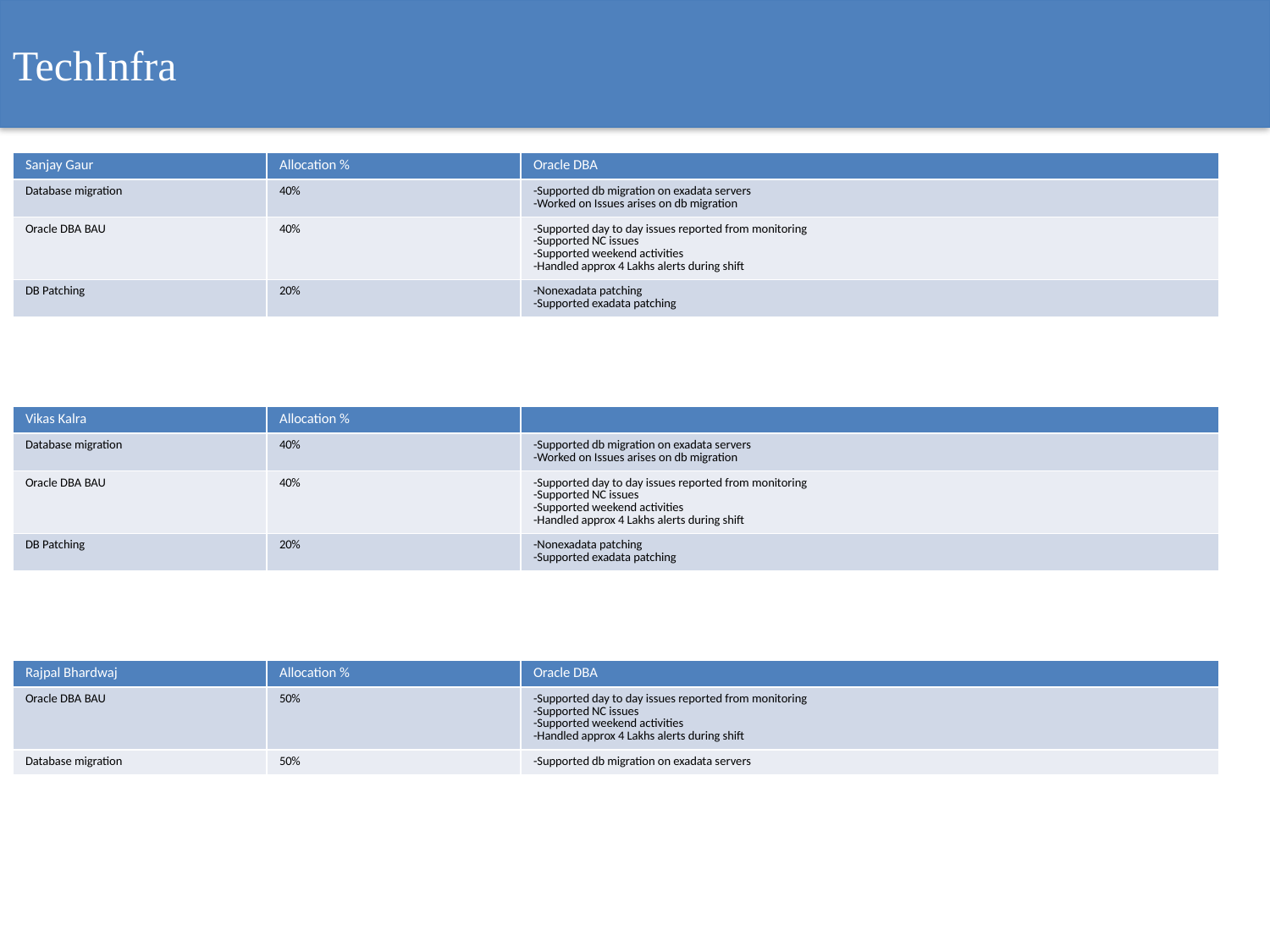

TechInfra
| Sanjay Gaur | Allocation % | Oracle DBA |
| --- | --- | --- |
| Database migration | 40% | -Supported db migration on exadata servers -Worked on Issues arises on db migration |
| Oracle DBA BAU | 40% | -Supported day to day issues reported from monitoring -Supported NC issues -Supported weekend activities -Handled approx 4 Lakhs alerts during shift |
| DB Patching | 20% | -Nonexadata patching -Supported exadata patching |
| Vikas Kalra | Allocation % |  |
| --- | --- | --- |
| Database migration | 40% | -Supported db migration on exadata servers -Worked on Issues arises on db migration |
| Oracle DBA BAU | 40% | -Supported day to day issues reported from monitoring -Supported NC issues -Supported weekend activities -Handled approx 4 Lakhs alerts during shift |
| DB Patching | 20% | -Nonexadata patching -Supported exadata patching |
| Rajpal Bhardwaj | Allocation % | Oracle DBA |
| --- | --- | --- |
| Oracle DBA BAU | 50% | -Supported day to day issues reported from monitoring -Supported NC issues -Supported weekend activities -Handled approx 4 Lakhs alerts during shift |
| Database migration | 50% | -Supported db migration on exadata servers |